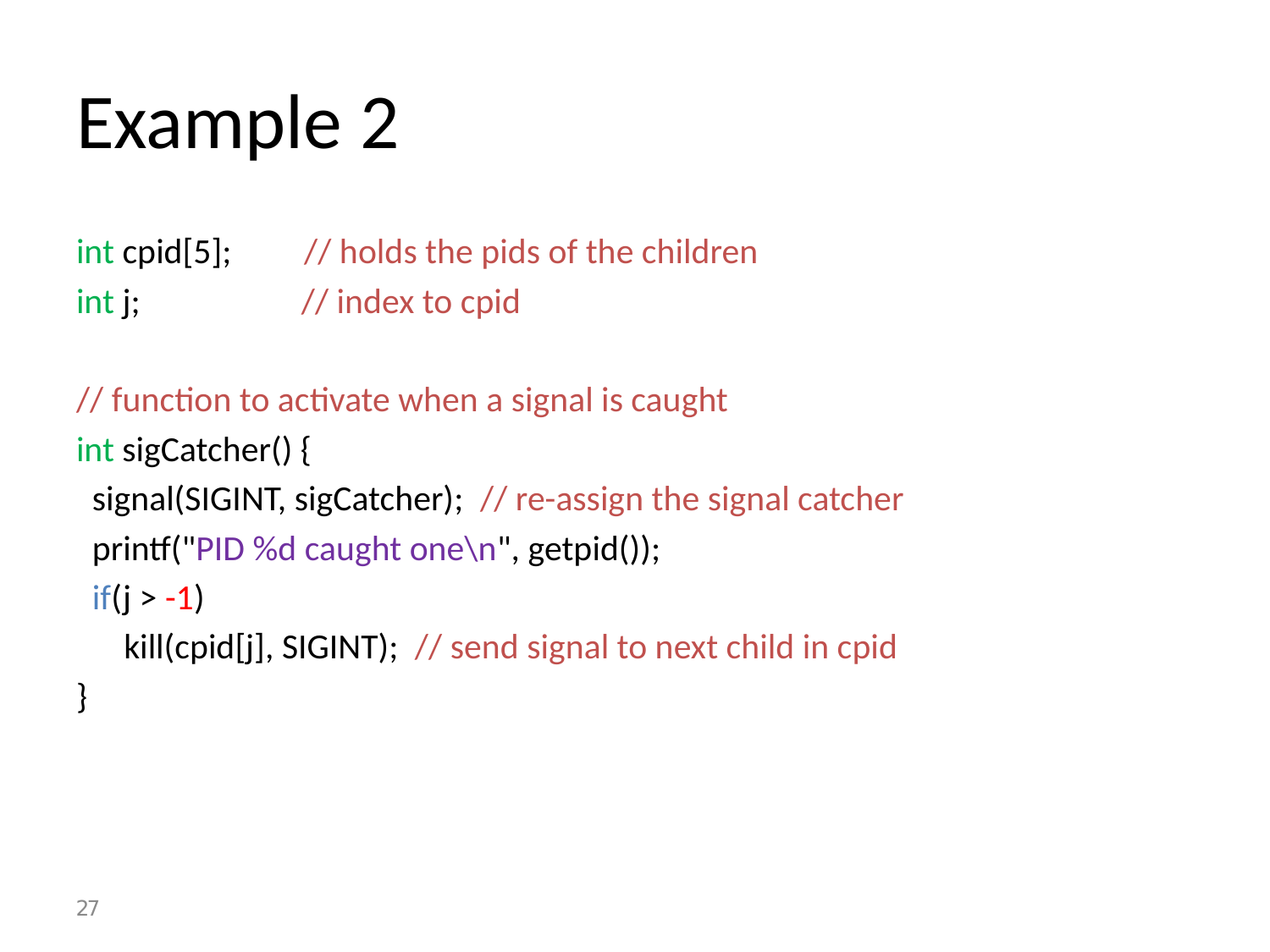

# Example 2
int cpid[5];         // holds the pids of the children
int j;                    // index to cpid

// function to activate when a signal is caught
int sigCatcher() {
  signal(SIGINT, sigCatcher);  // re-assign the signal catcher
  printf("PID %d caught one\n", getpid());
  if(j > -1)
    	kill(cpid[j], SIGINT);  // send signal to next child in cpid
}
27